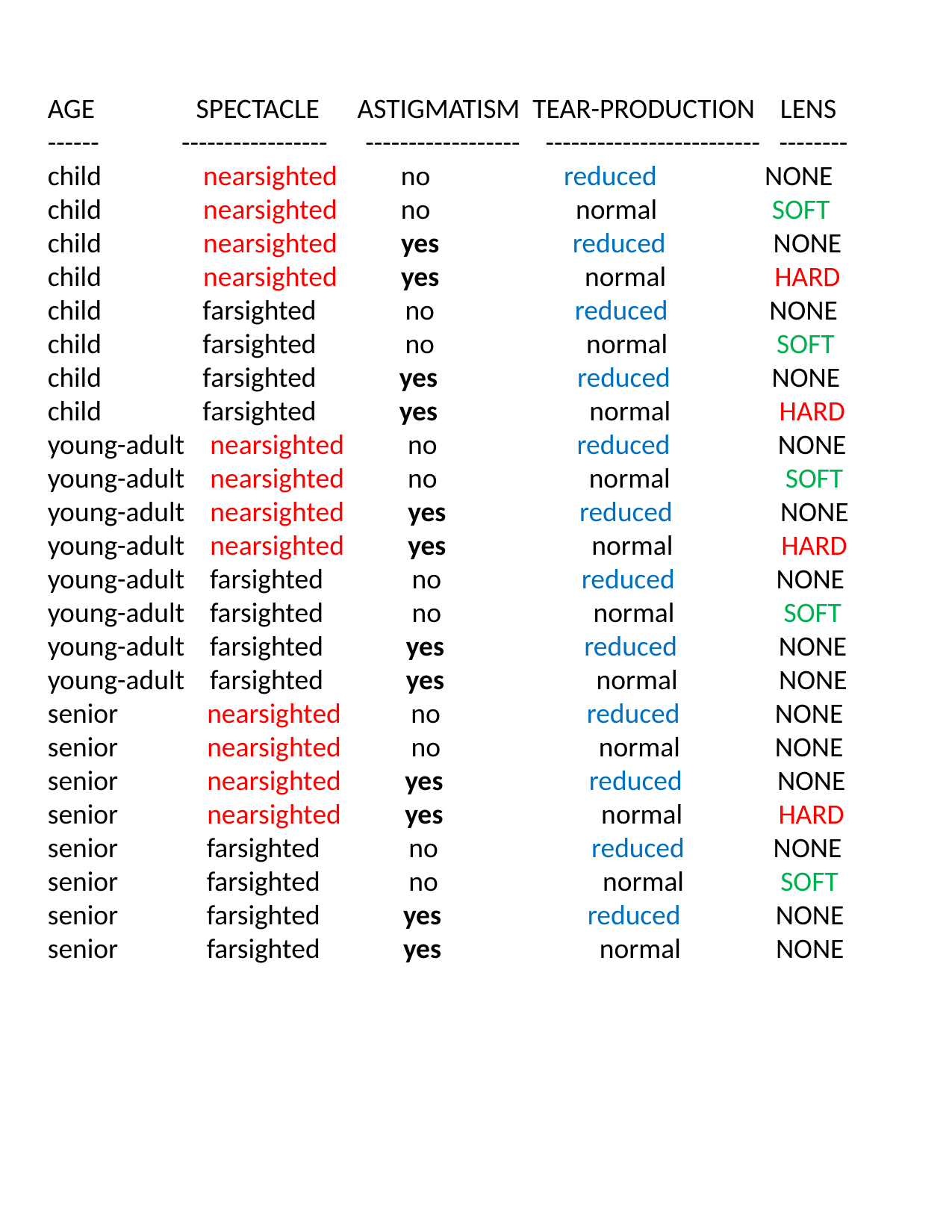

#
AGE                SPECTACLE      ASTIGMATISM  TEAR-PRODUCTION    LENS
------             -----------------      ------------------    -------------------------   --------
child                nearsighted          no                     reduced                 NONE
child                nearsighted          no                       normal                  SOFT
child                nearsighted          yes                     reduced                 NONE
child                nearsighted          yes                       normal                 HARD
child                farsighted              no                      reduced                NONE
child                farsighted              no                        normal                 SOFT
child                farsighted             yes                      reduced                NONE
child                farsighted             yes                        normal                 HARD
young-adult    nearsighted          no                      reduced                 NONE
young-adult    nearsighted          no                        normal                  SOFT
young-adult    nearsighted          yes                     reduced                 NONE
young-adult    nearsighted          yes                       normal                 HARD
young-adult    farsighted              no                      reduced                NONE
young-adult    farsighted              no                        normal                 SOFT
young-adult    farsighted             yes                      reduced                NONE
young-adult    farsighted             yes                        normal                NONE
senior              nearsighted           no                       reduced               NONE
senior              nearsighted           no                         normal               NONE
senior              nearsighted          yes                       reduced               NONE
senior              nearsighted          yes                         normal               HARD
senior              farsighted              no                        reduced              NONE
senior              farsighted              no                          normal               SOFT
senior              farsighted             yes                       reduced               NONE
senior              farsighted             yes                         normal               NONE